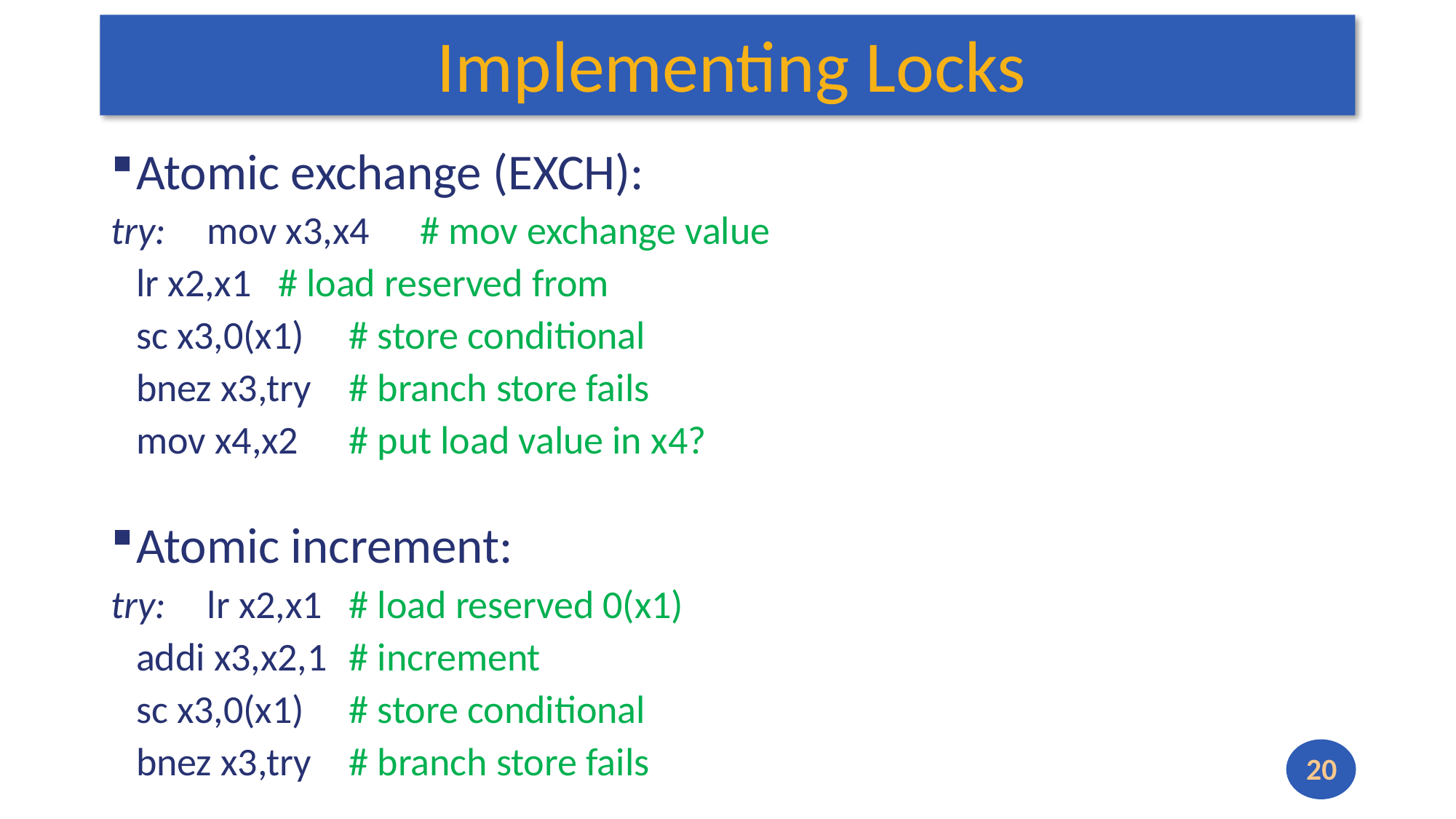

# Implementing Locks
Atomic exchange (EXCH):
try:	mov x3,x4	# mov exchange value
		lr x2,x1	# load reserved from
		sc x3,0(x1)	# store conditional
		bnez x3,try	# branch store fails
		mov x4,x2	# put load value in x4?

Atomic increment:
try:	lr x2,x1	# load reserved 0(x1)
		addi x3,x2,1	# increment
		sc x3,0(x1)	# store conditional
		bnez x3,try	# branch store fails

20